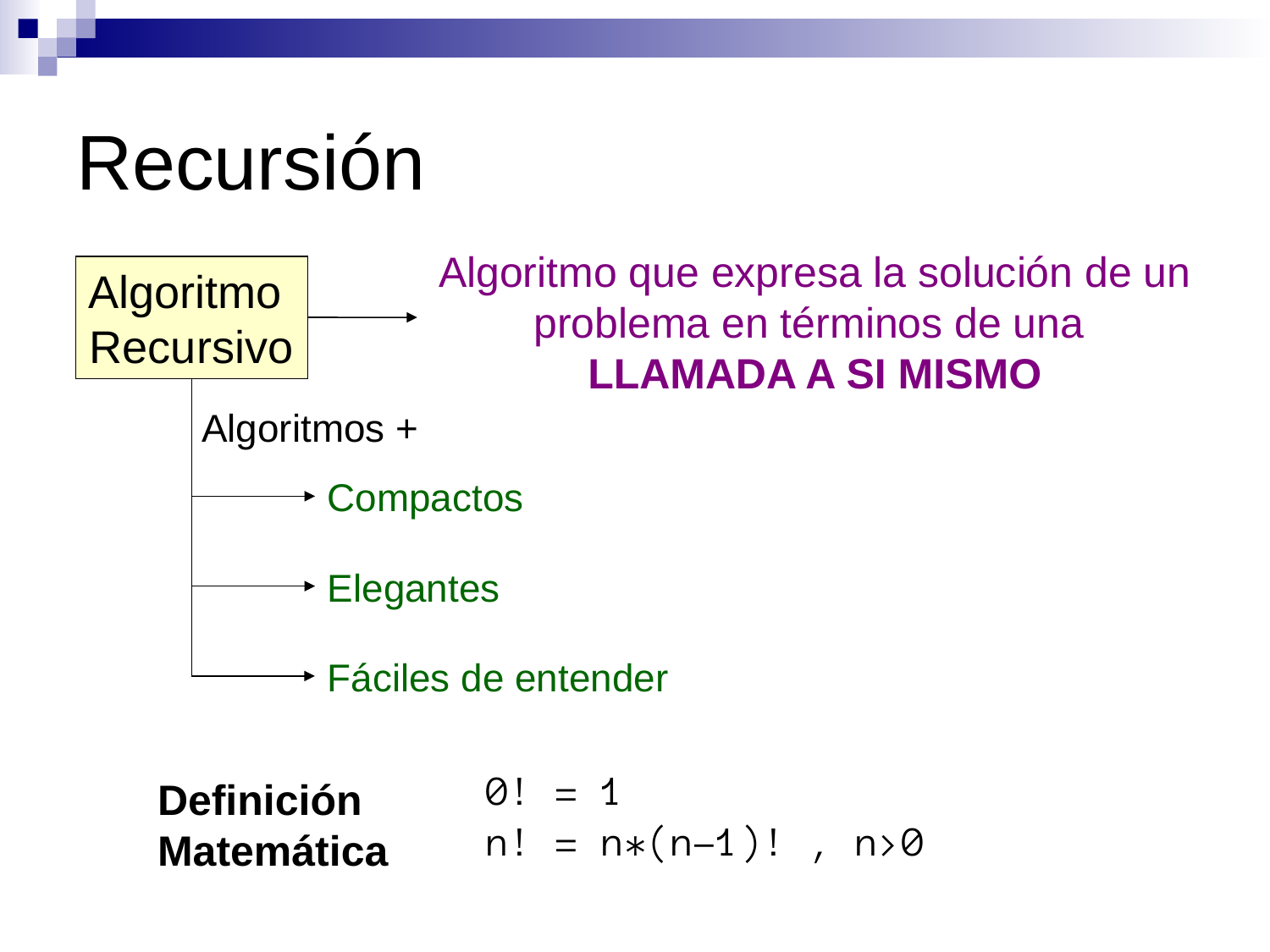

# Recursión
Algoritmo que expresa la solución de un
problema en términos de una
LLAMADA A SI MISMO
Algoritmo
Recursivo

Algoritmos +
Compactos
Elegantes
Fáciles de entender
0! = 1
n! = n*(n-1)! , n>0
Definición
Matemática